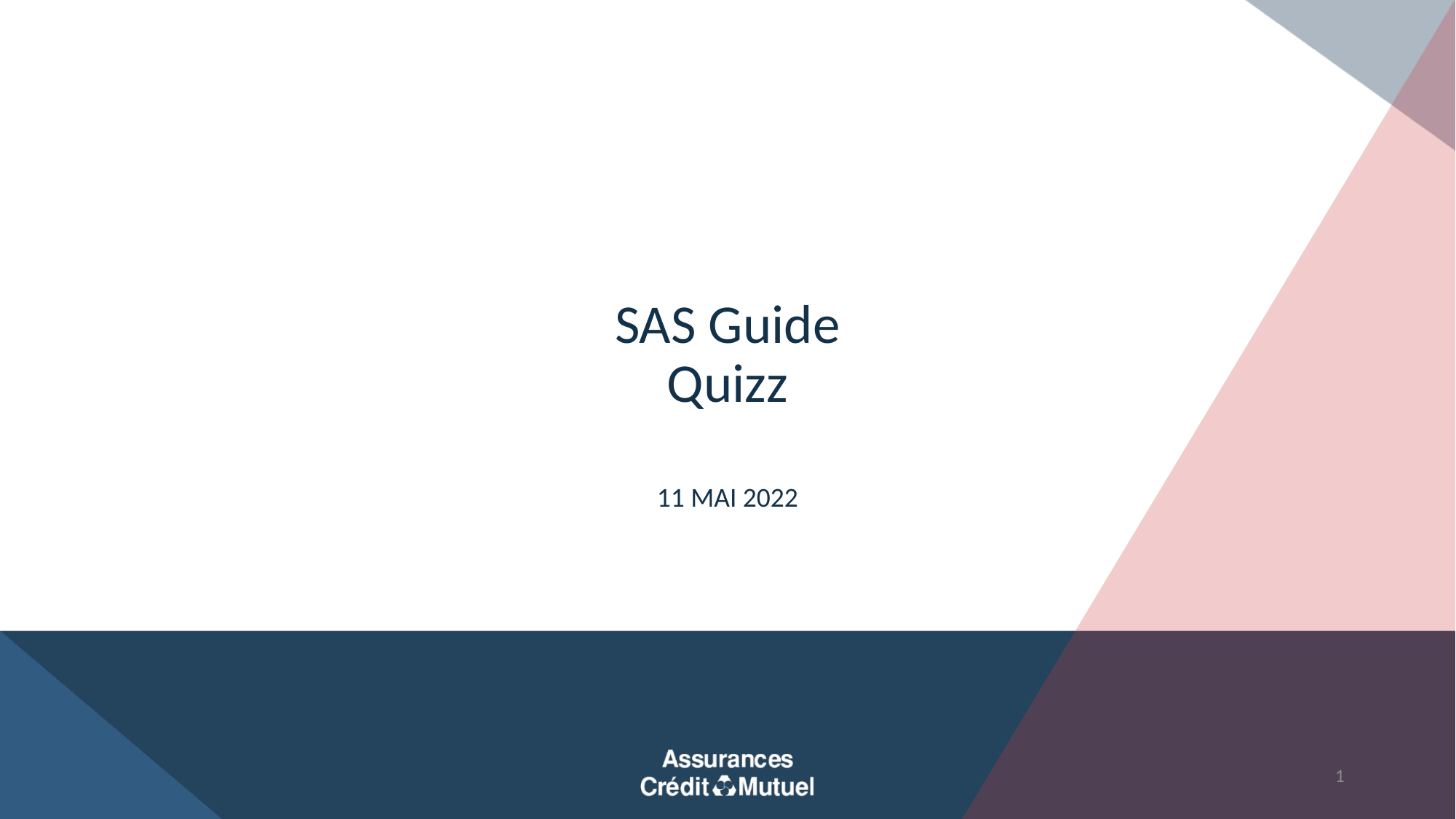

# SAS Guide Quizz

11 MAI 2022
1